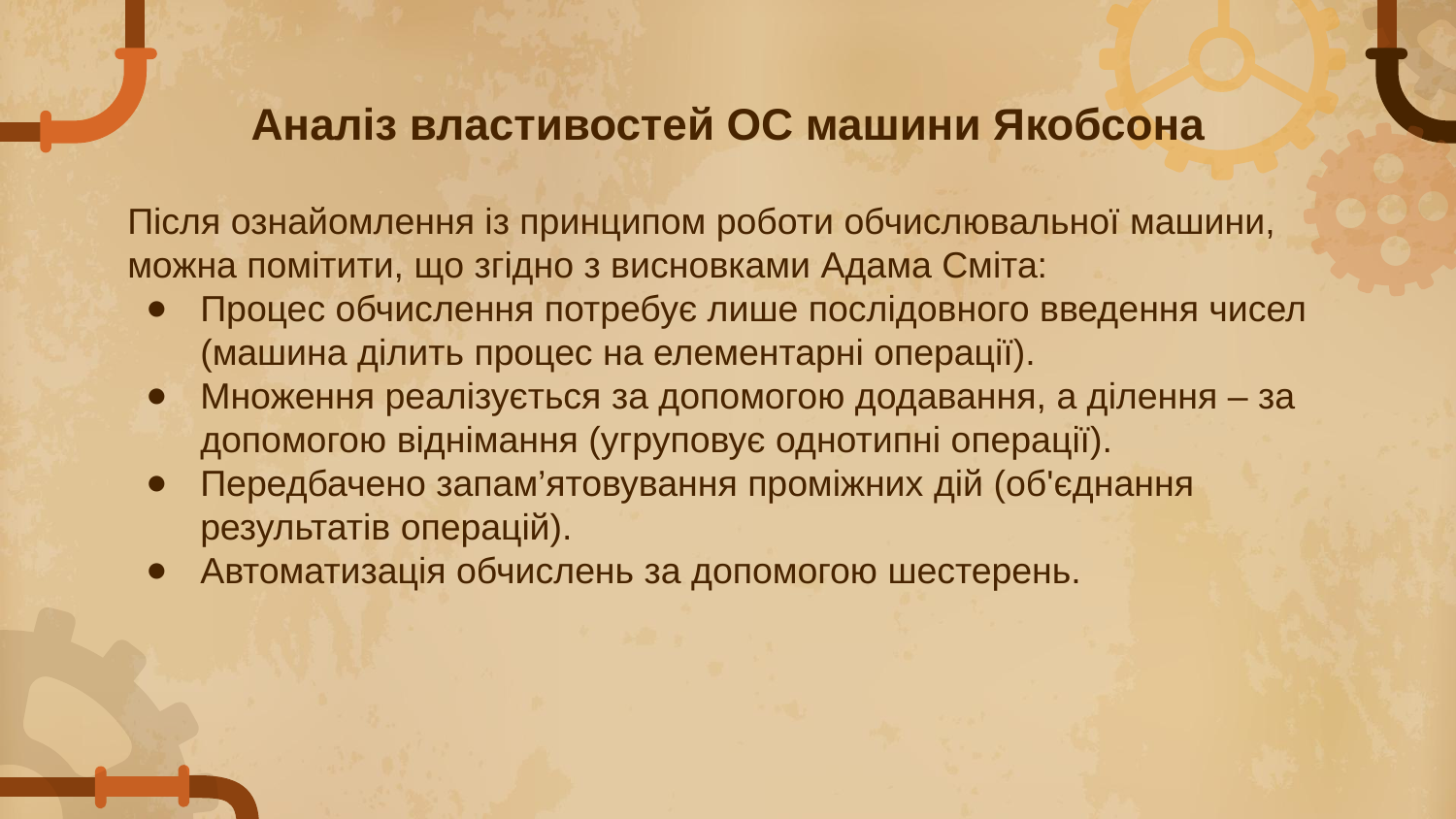

# Аналіз властивостей ОС машини Якобсона
Після ознайомлення із принципом роботи обчислювальної машини, можна помітити, що згідно з висновками Адама Сміта:
Процес обчислення потребує лише послідовного введення чисел (машина ділить процес на елементарні операції).
Множення реалізується за допомогою додавання, а ділення – за допомогою віднімання (угруповує однотипні операції).
Передбачено запам’ятовування проміжних дій (об'єднання результатів операцій).
Автоматизація обчислень за допомогою шестерень.